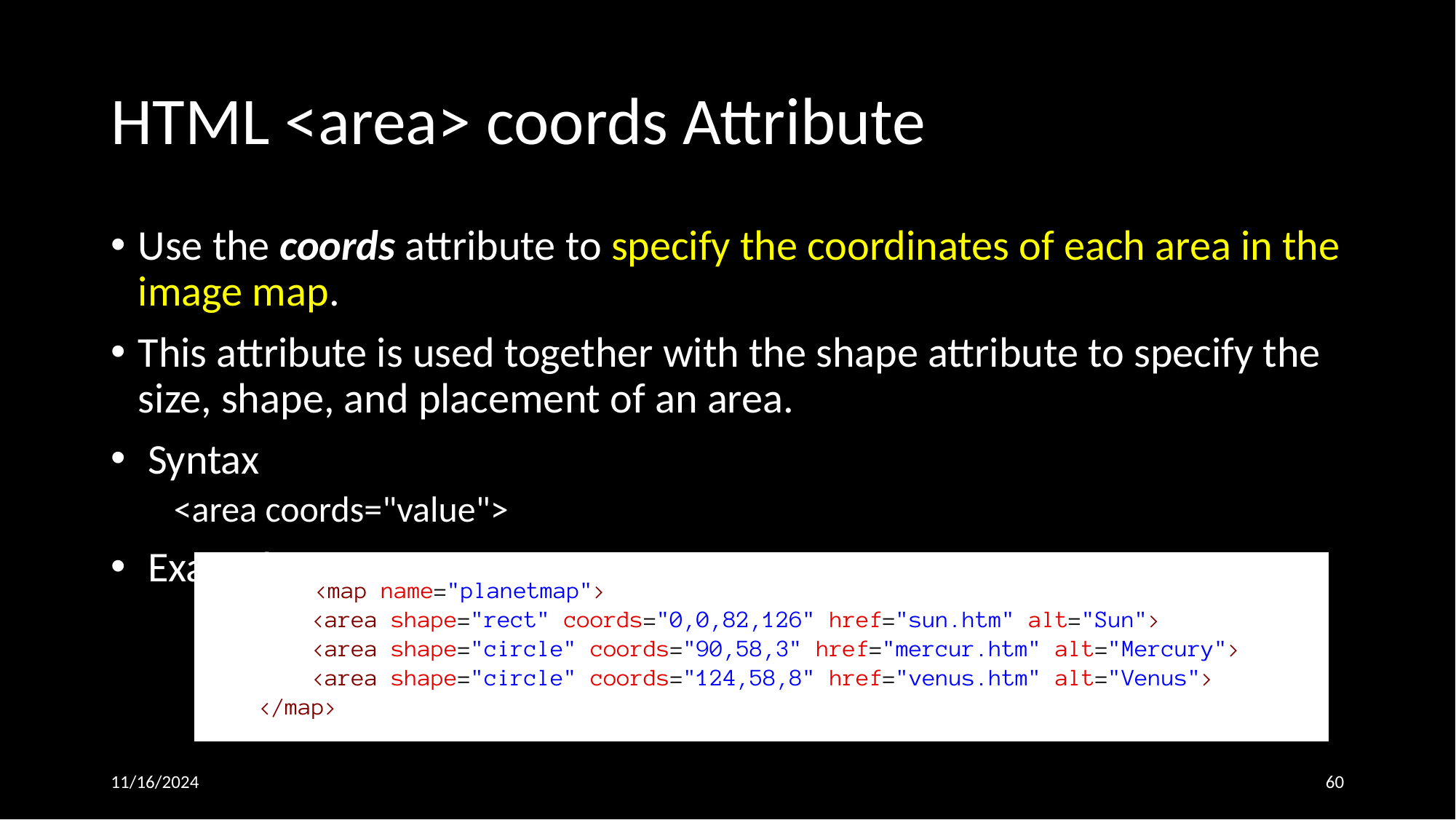

# HTML <area> coords Attribute
Use the coords attribute to specify the coordinates of each area in the image map.
This attribute is used together with the shape attribute to specify the size, shape, and placement of an area.
 Syntax
 <area coords="value">
 Example:
	<map name="planetmap">
        <area shape="rect" coords="0,0,82,126" href="sun.htm" alt="Sun">
        <area shape="circle" coords="90,58,3" href="mercur.htm" alt="Mercury">
        <area shape="circle" coords="124,58,8" href="venus.htm" alt="Venus">
    </map>
11/16/2024
60